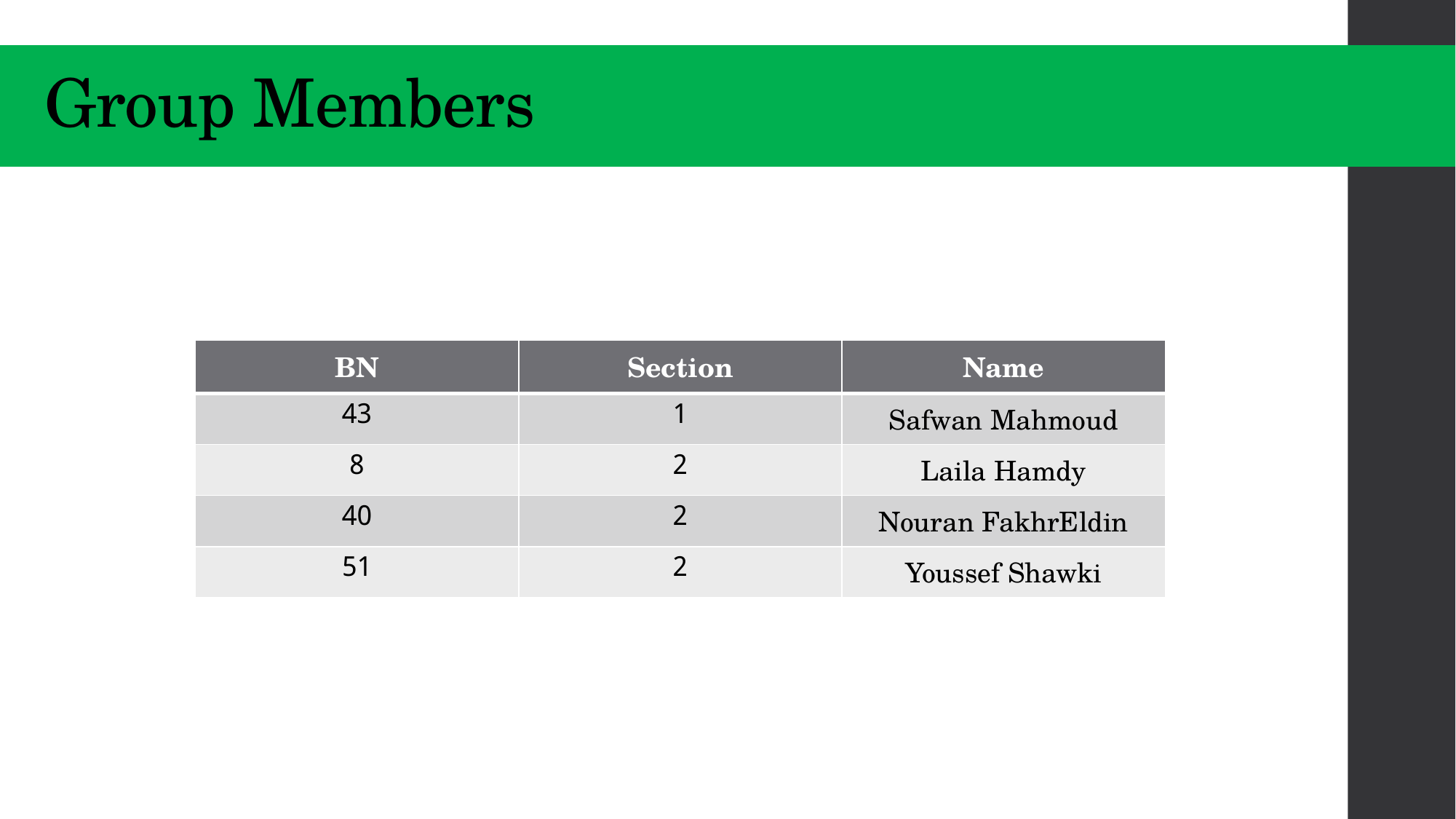

Group Members

| BN | Section | Name |
| --- | --- | --- |
| 43 | 1 | Safwan Mahmoud |
| 8 | 2 | Laila Hamdy |
| 40 | 2 | Nouran FakhrEldin |
| 51 | 2 | Youssef Shawki |